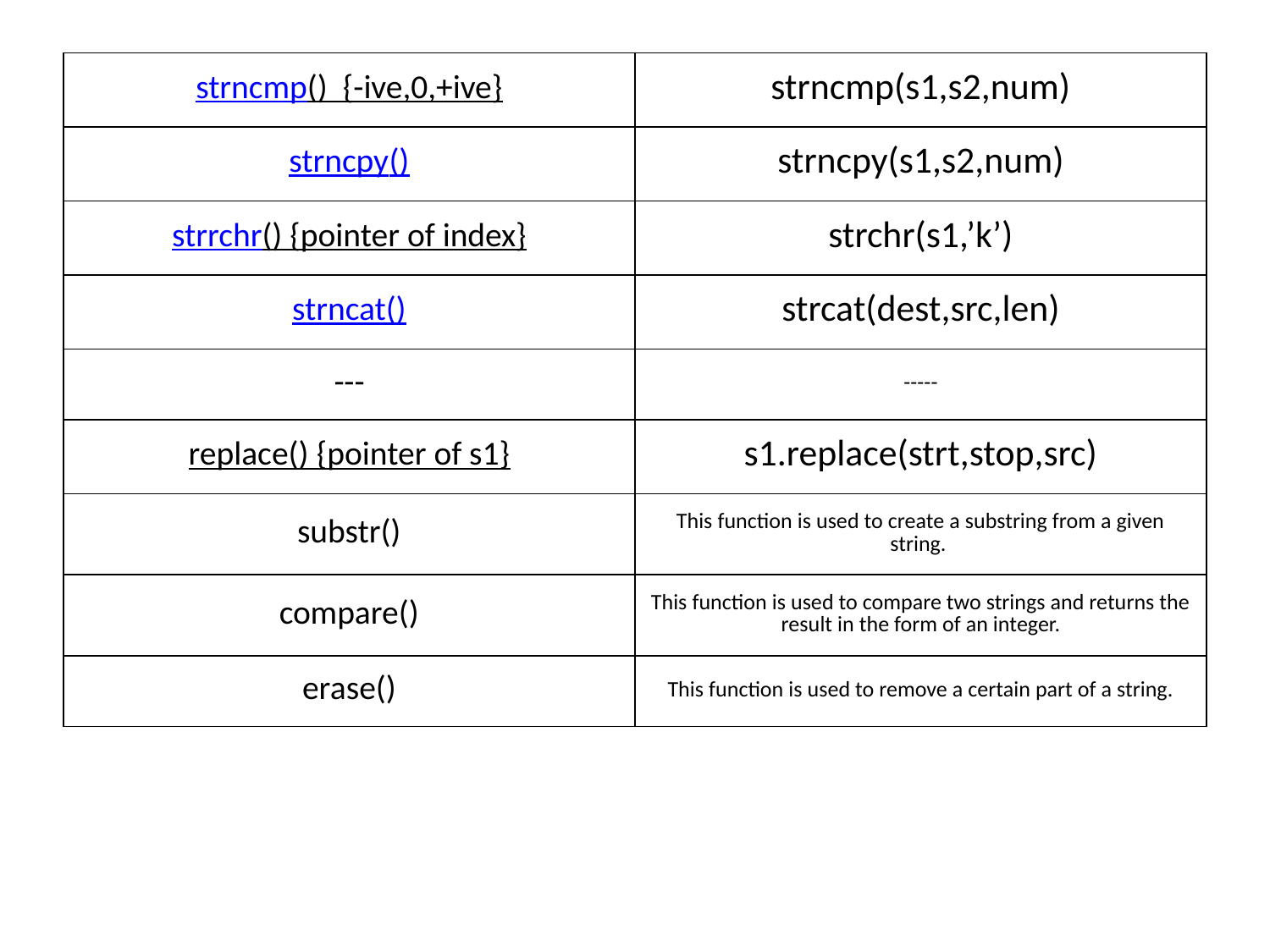

| strncmp() {-ive,0,+ive} | strncmp(s1,s2,num) |
| --- | --- |
| strncpy() | strncpy(s1,s2,num) |
| strrchr() {pointer of index} | strchr(s1,’k’) |
| strncat() | strcat(dest,src,len) |
| --- | ----- |
| replace() {pointer of s1} | s1.replace(strt,stop,src) |
| substr() | This function is used to create a substring from a given string. |
| compare() | This function is used to compare two strings and returns the result in the form of an integer. |
| erase() | This function is used to remove a certain part of a string. |